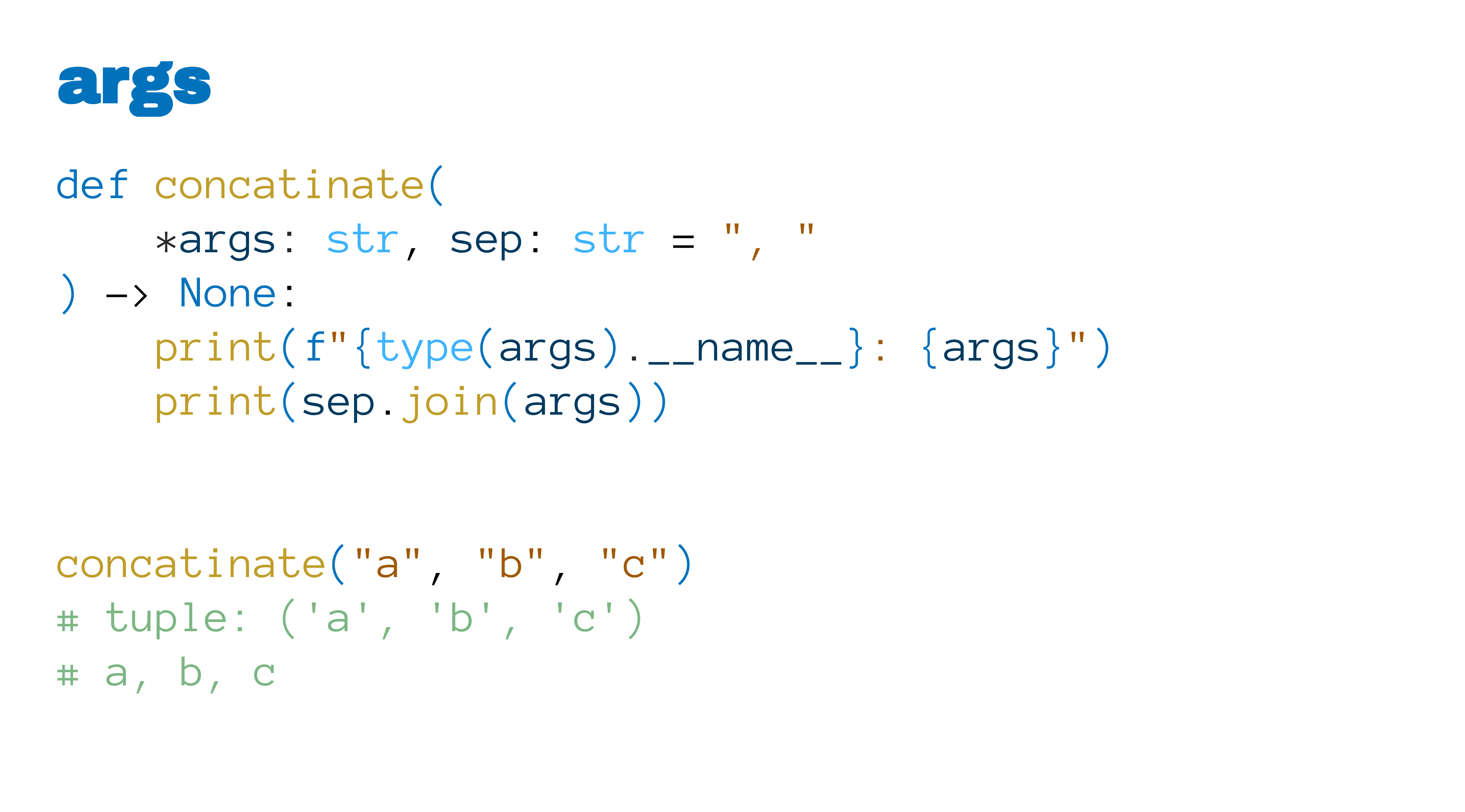

# args
def concatinate(
    *args: str, sep: str = ", "
) -> None:
    print(f"{type(args).__name__}: {args}")
    print(sep.join(args))

concatinate("a", "b", "c")
# tuple: ('a', 'b', 'c')
# a, b, c
35